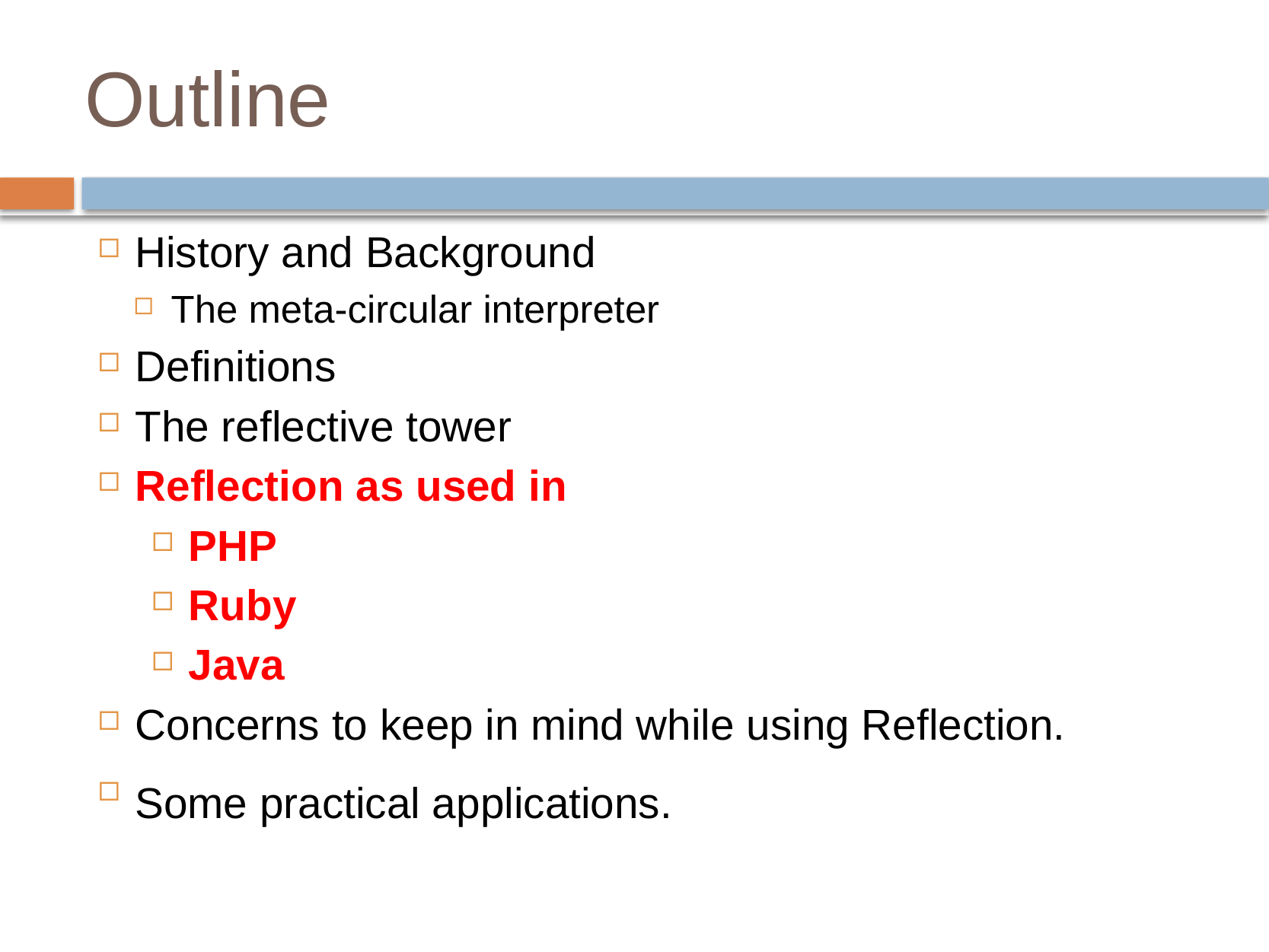

# Outline
History and Background
The meta-circular interpreter
Definitions
The reflective tower
Reflection as used in
PHP
Ruby
Java
Concerns to keep in mind while using Reflection.
Some practical applications.